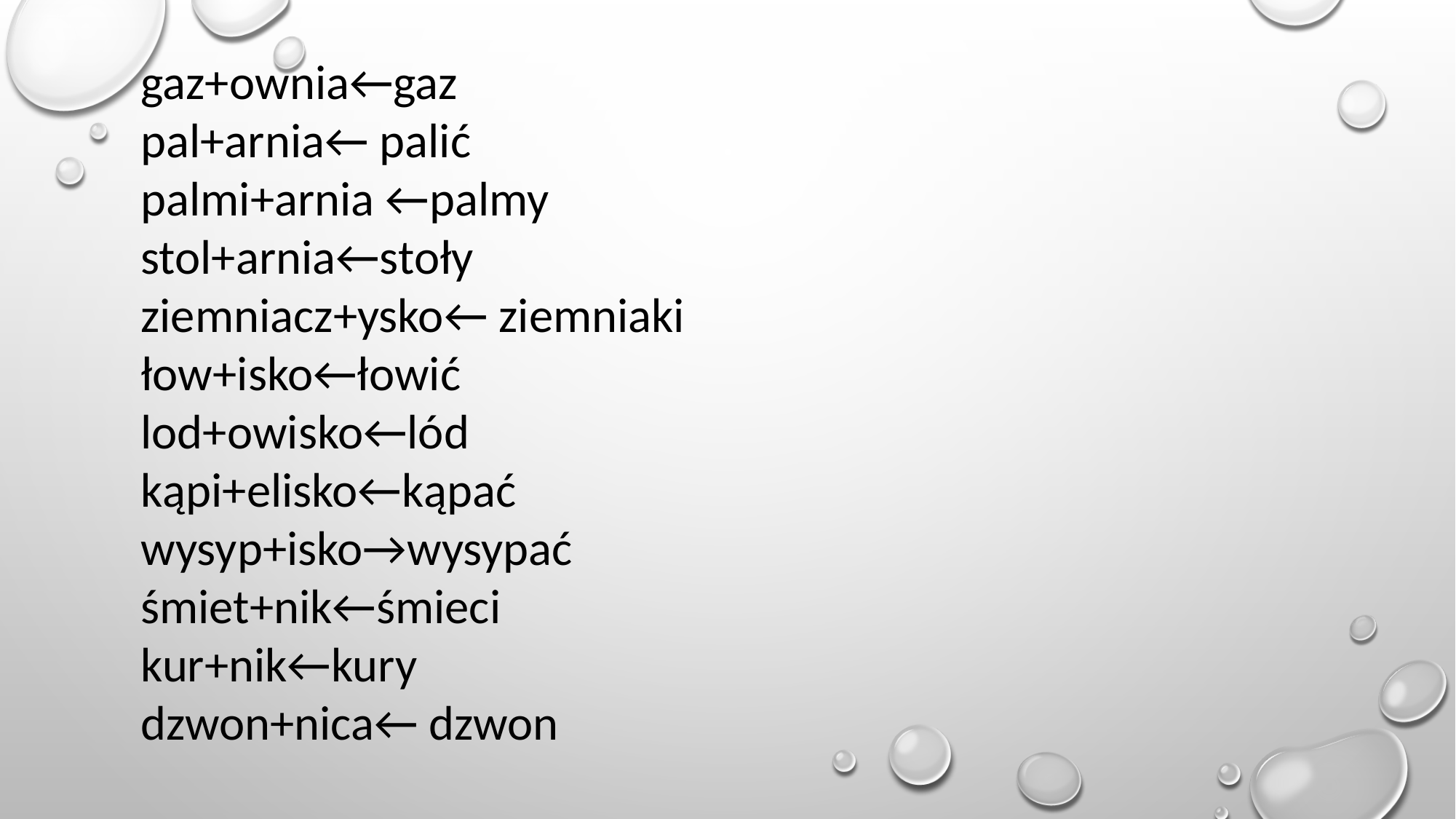

gaz+ownia←gaz
pal+arnia← palić
palmi+arnia ←palmy
stol+arnia←stoły
ziemniacz+ysko← ziemniaki
łow+isko←łowić
lod+owisko←lód
kąpi+elisko←kąpać
wysyp+isko→wysypać
śmiet+nik←śmieci
kur+nik←kury
dzwon+nica← dzwon